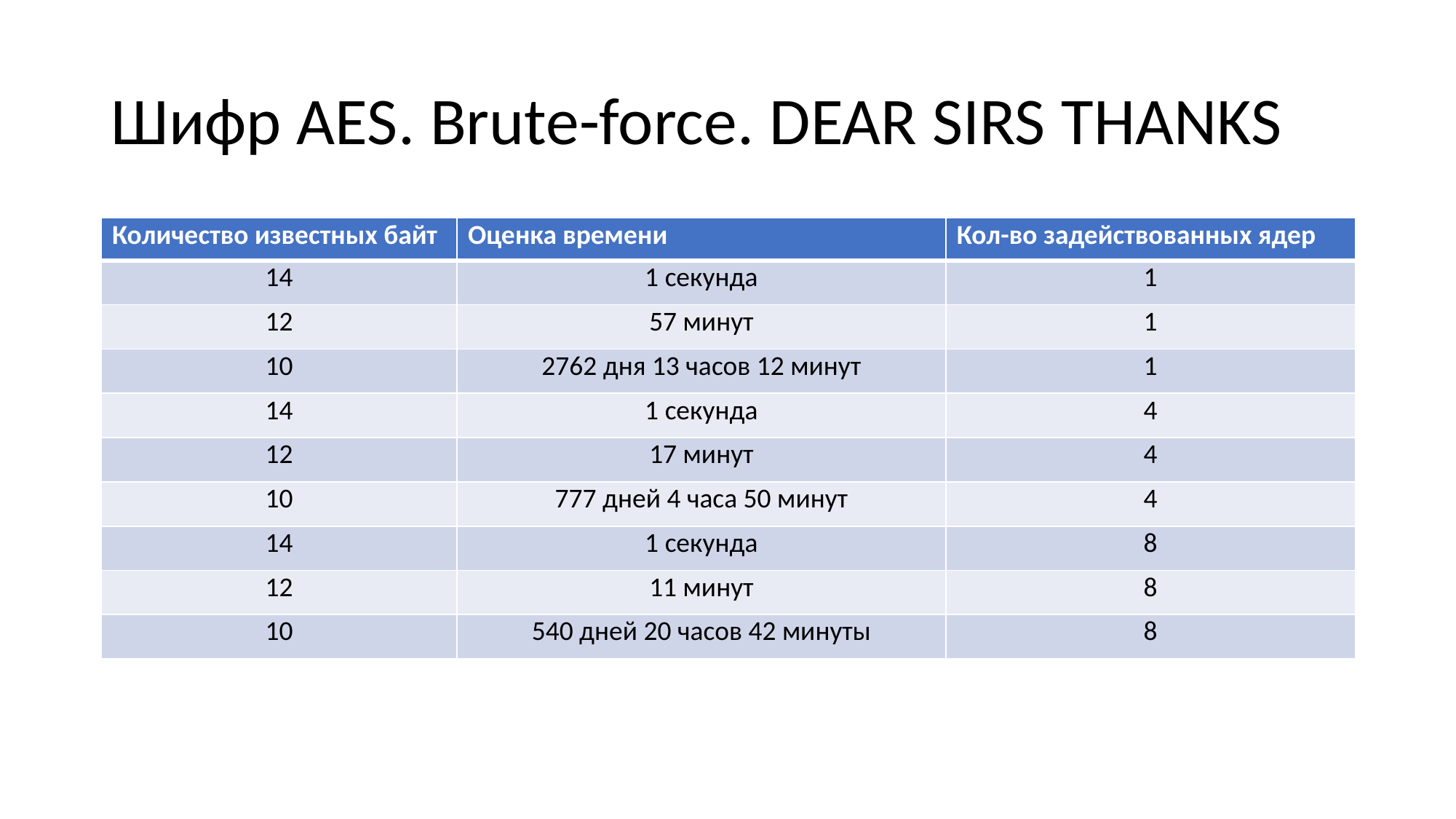

# Шифр AES. Brute-force. DEAR SIRS THANKS
| Количество известных байт | Оценка времени | Кол-во задействованных ядер |
| --- | --- | --- |
| 14 | 1 секунда | 1 |
| 12 | 57 минут | 1 |
| 10 | 2762 дня 13 часов 12 минут | 1 |
| 14 | 1 секунда | 4 |
| 12 | 17 минут | 4 |
| 10 | 777 дней 4 часа 50 минут | 4 |
| 14 | 1 секунда | 8 |
| 12 | 11 минут | 8 |
| 10 | 540 дней 20 часов 42 минуты | 8 |